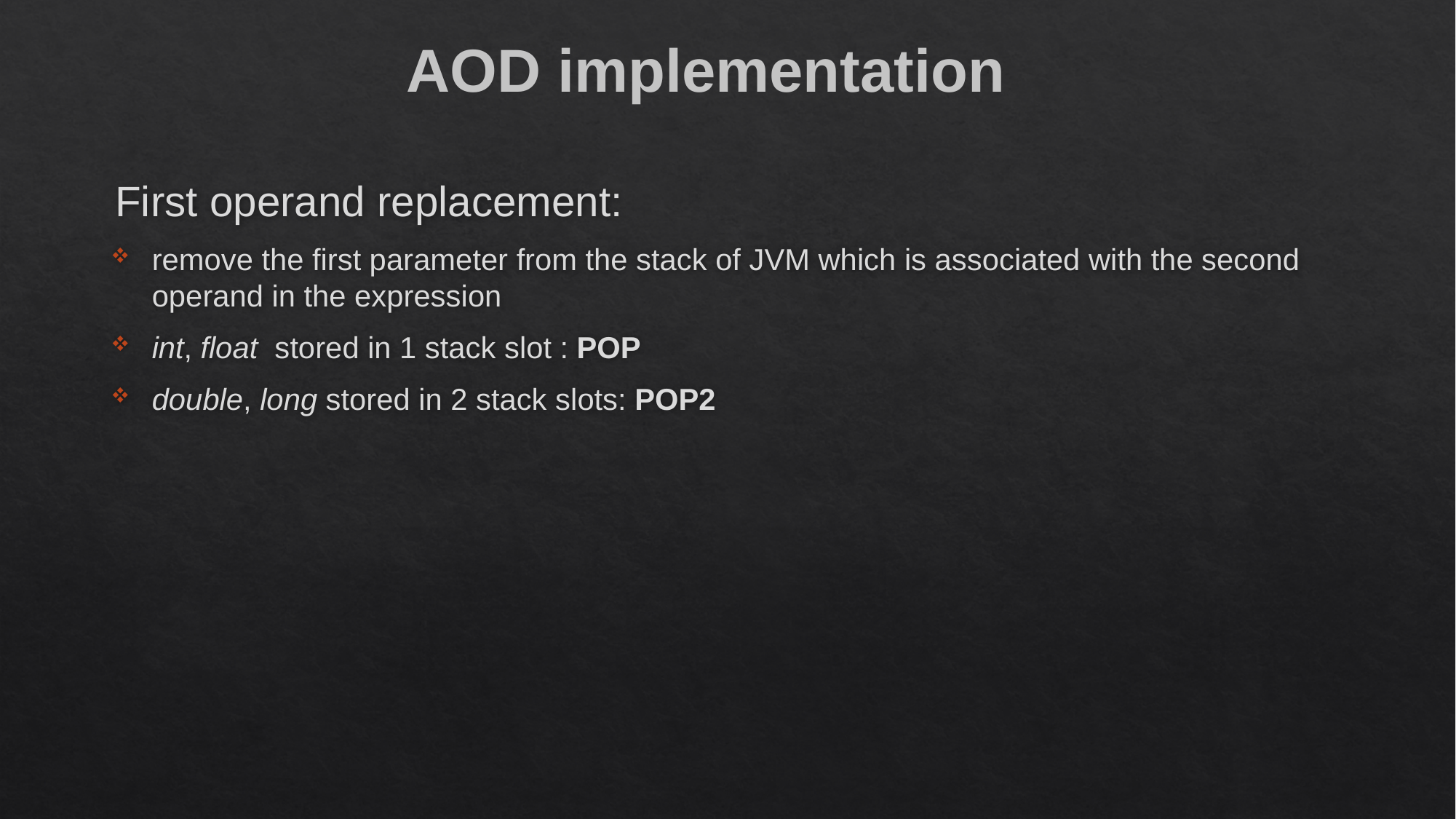

AOD implementation
First operand replacement:
remove the first parameter from the stack of JVM which is associated with the second   operand in the expression
int, float  stored in 1 stack slot : POP
double, long stored in 2 stack slots: POP2